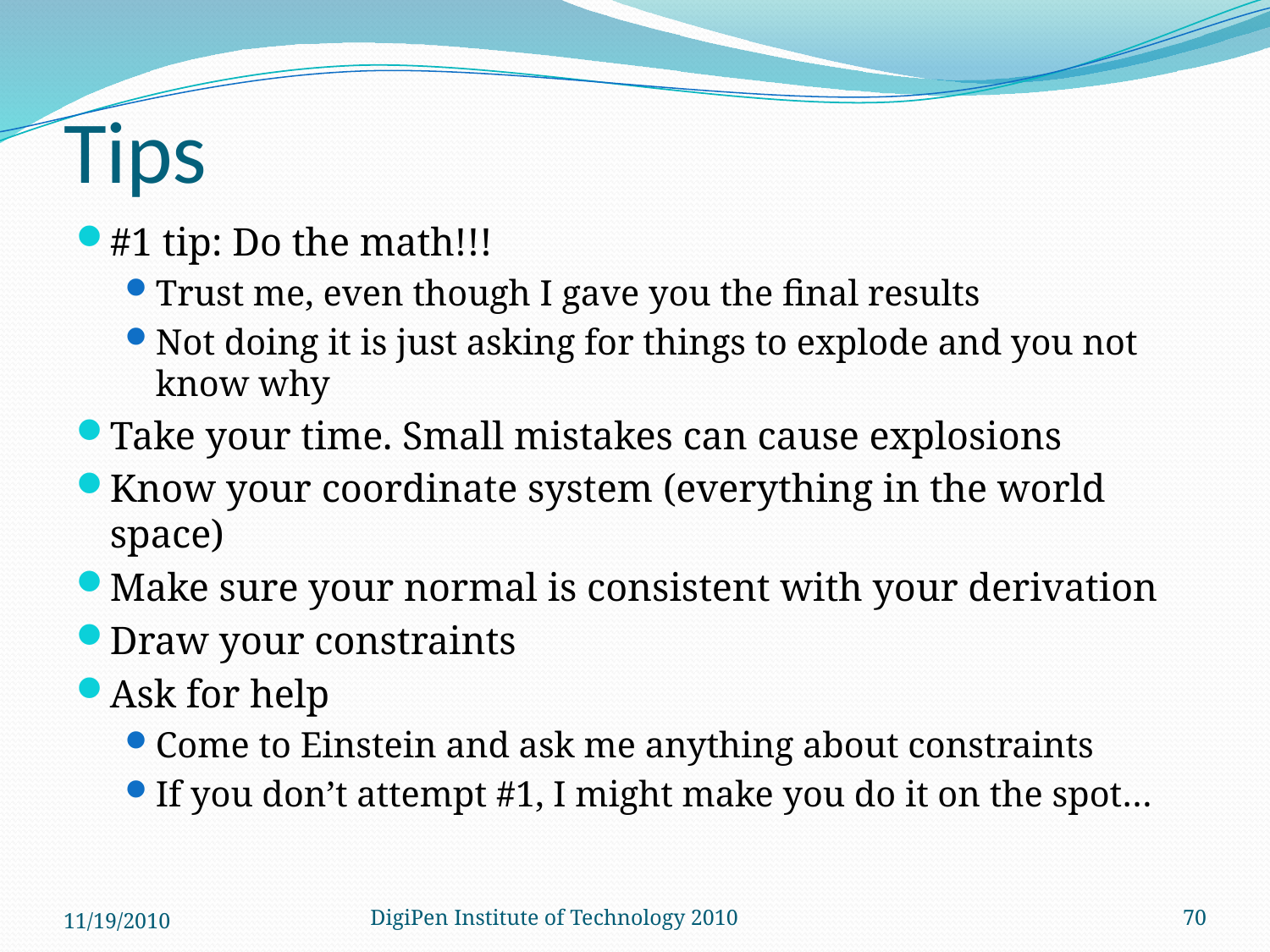

# Tips
#1 tip: Do the math!!!
Trust me, even though I gave you the final results
Not doing it is just asking for things to explode and you not know why
Take your time. Small mistakes can cause explosions
Know your coordinate system (everything in the world space)
Make sure your normal is consistent with your derivation
Draw your constraints
Ask for help
Come to Einstein and ask me anything about constraints
If you don’t attempt #1, I might make you do it on the spot…
11/19/2010
DigiPen Institute of Technology 2010
70